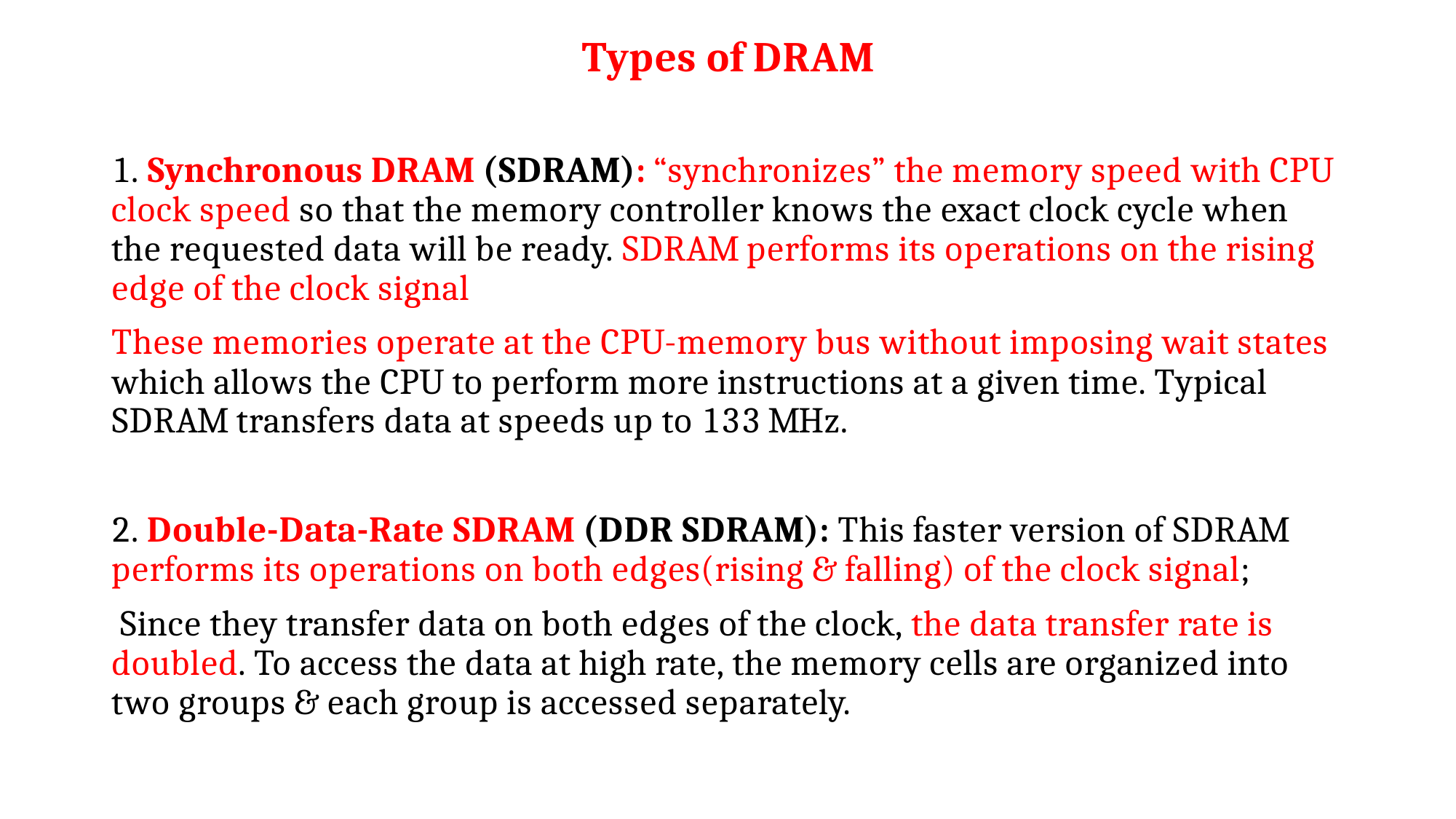

Types of DRAM

1. Synchronous DRAM (SDRAM): “synchronizes” the memory speed with CPU clock speed so that the memory controller knows the exact clock cycle when the requested data will be ready. SDRAM performs its operations on the rising edge of the clock signal
These memories operate at the CPU-memory bus without imposing wait states which allows the CPU to perform more instructions at a given time. Typical SDRAM transfers data at speeds up to 133 MHz.

2. Double-Data-Rate SDRAM (DDR SDRAM): This faster version of SDRAM performs its operations on both edges(rising & falling) of the clock signal;
 Since they transfer data on both edges of the clock, the data transfer rate is doubled. To access the data at high rate, the memory cells are organized into two groups & each group is accessed separately.